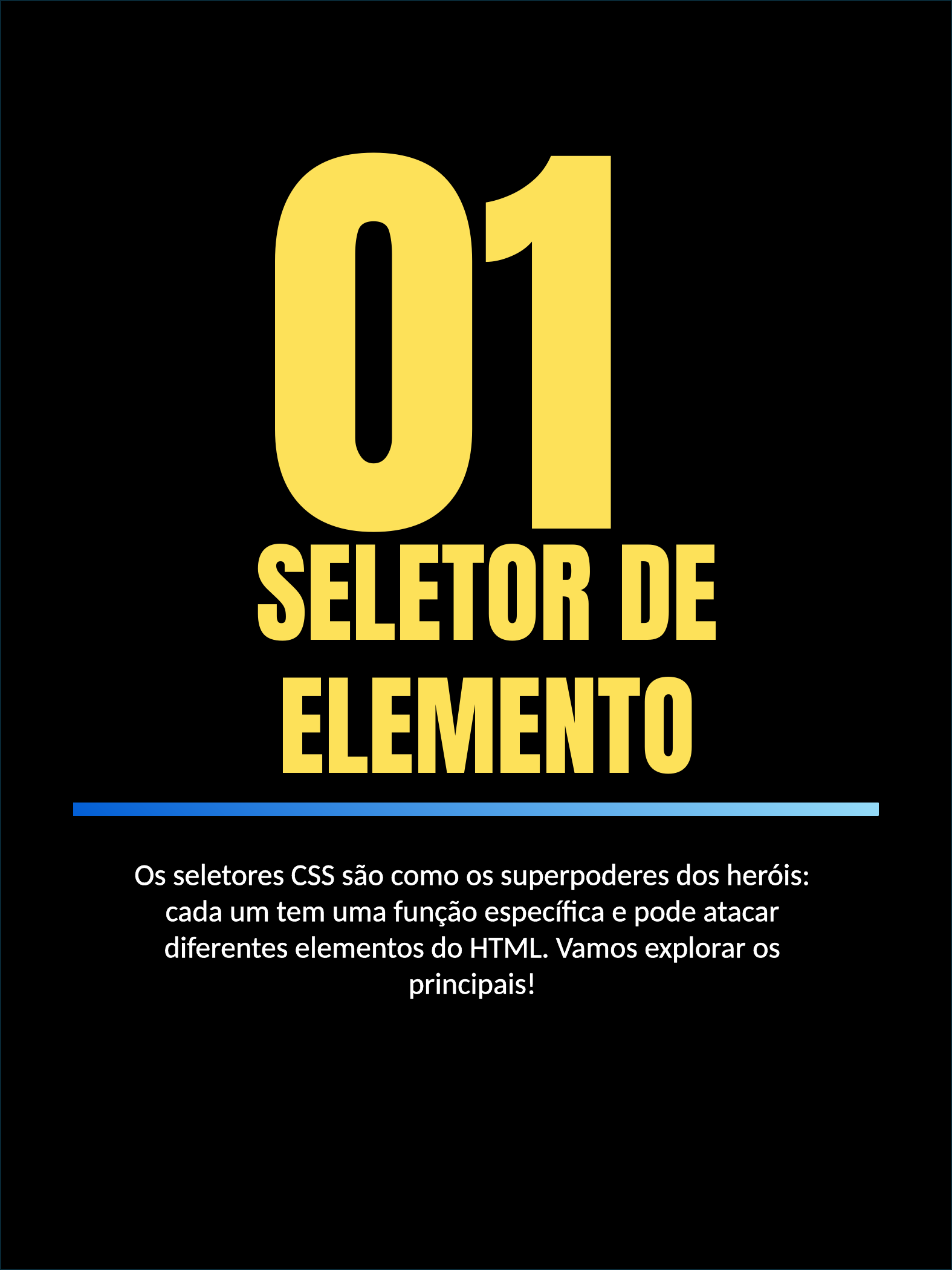

01
SELETOR DE ELEMENTO

Os seletores CSS são como os superpoderes dos heróis: cada um tem uma função específica e pode atacar diferentes elementos do HTML. Vamos explorar os principais!
DOMINANDO OS SELETORES EM CSS WAKESSON SANTOS
3